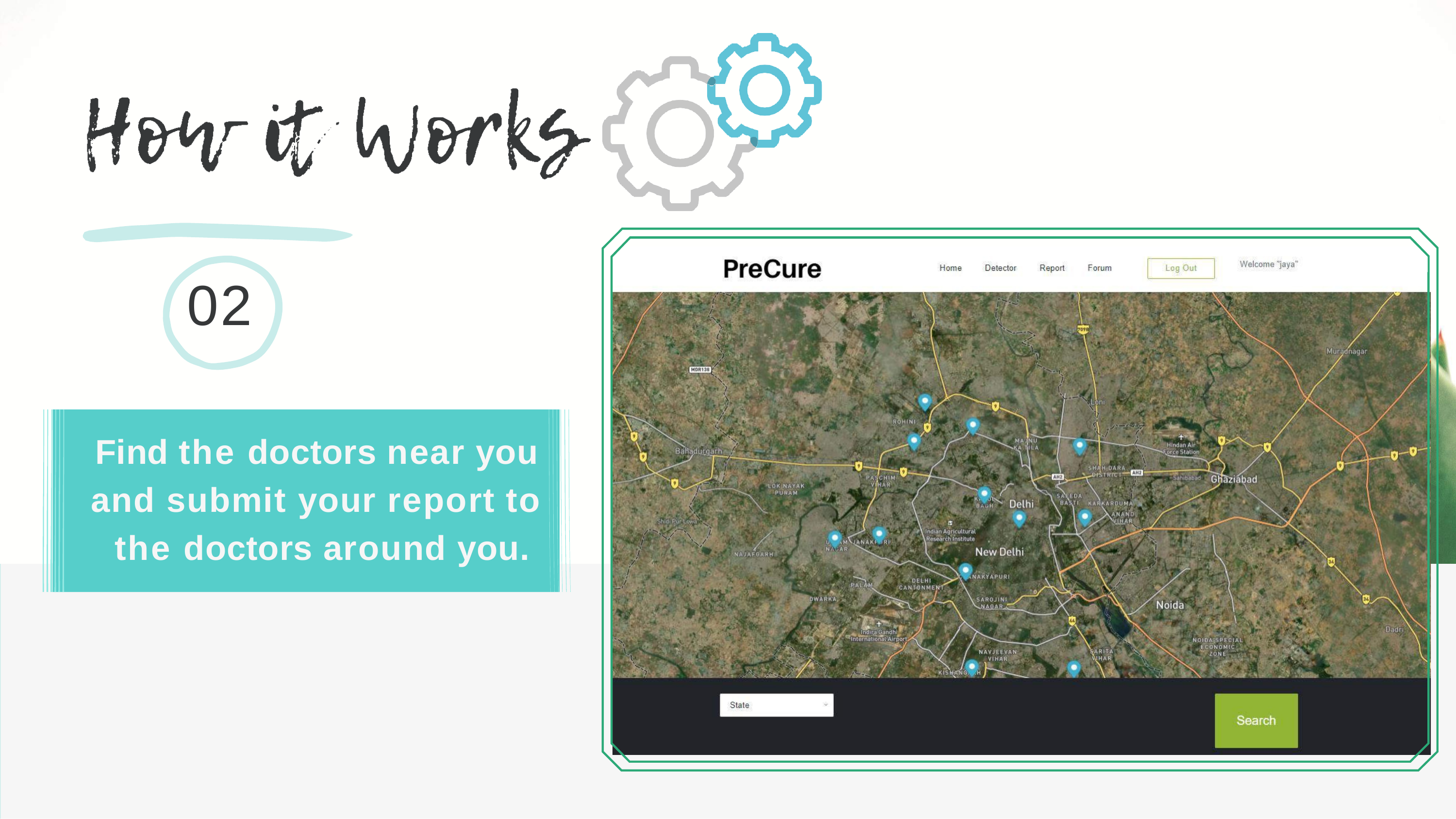

02

Find the doctors near you  and submit your report to  the doctors around you.